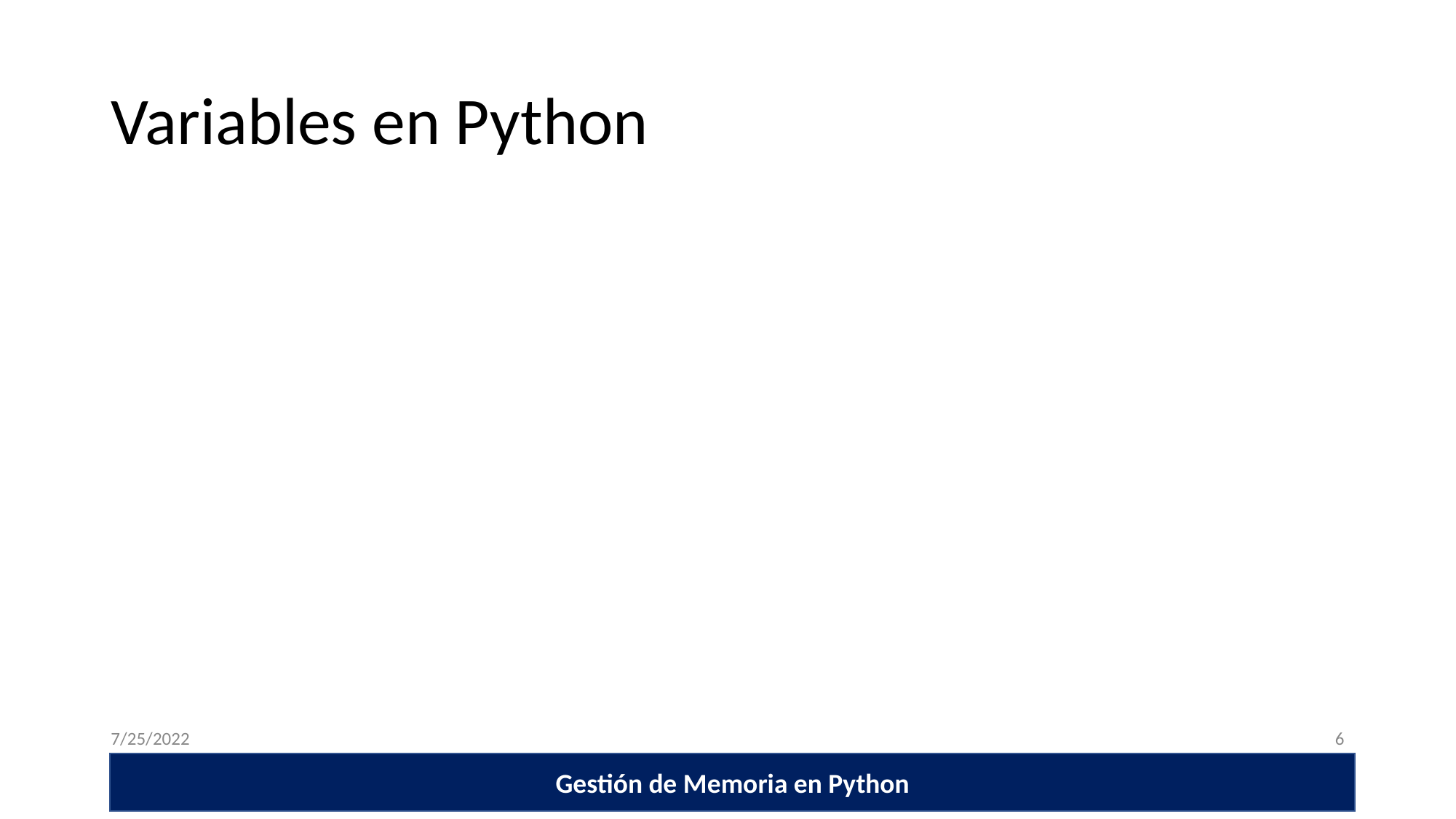

# Variables en Python

7/25/2022
6
Usos TDA
Encapsulamiento y especificación TDA
TDA
Gestión de Memoria en Python
Presentación del curso